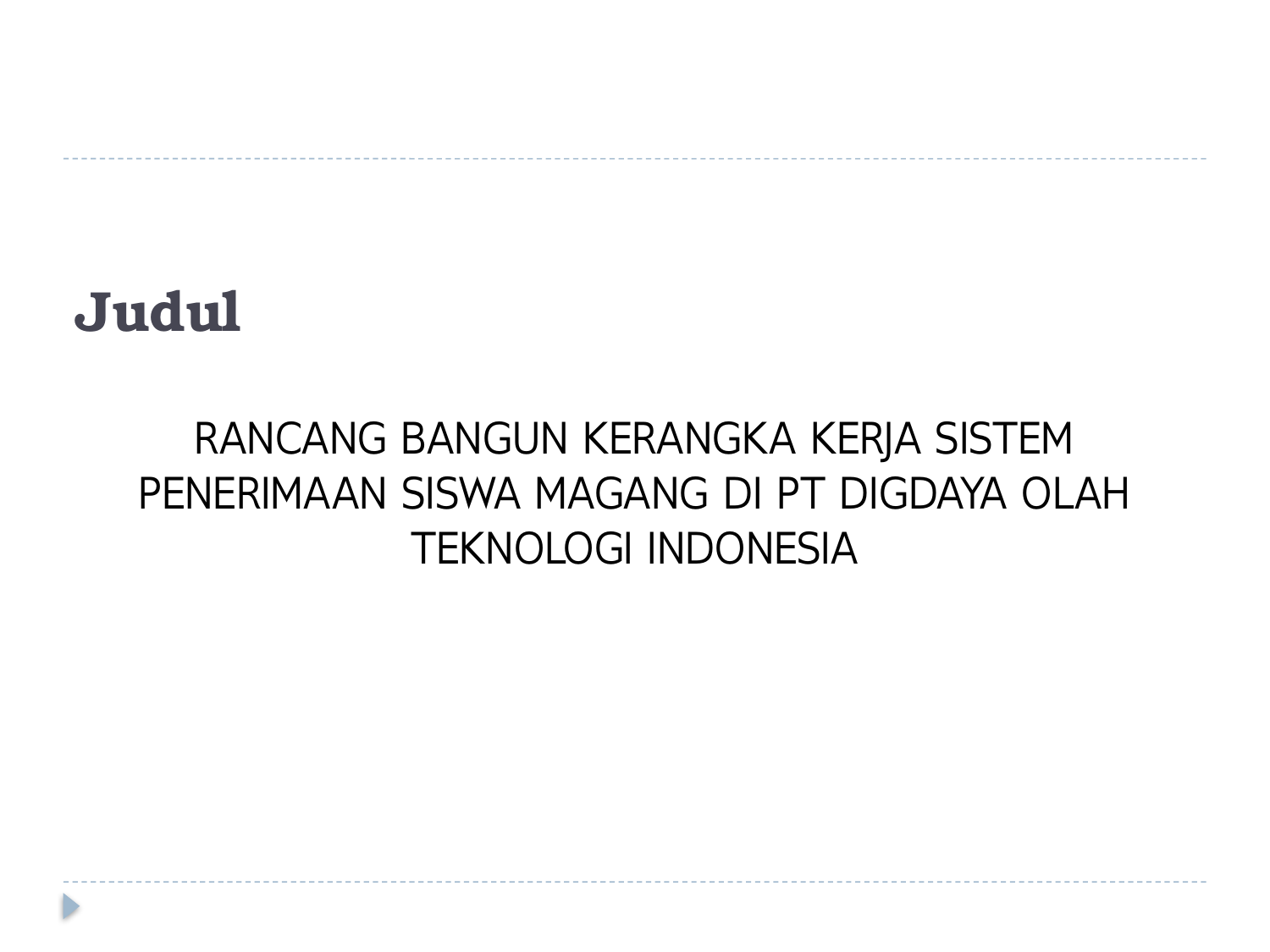

# Judul
RANCANG BANGUN KERANGKA KERJA SISTEM PENERIMAAN SISWA MAGANG DI PT DIGDAYA OLAH TEKNOLOGI INDONESIA